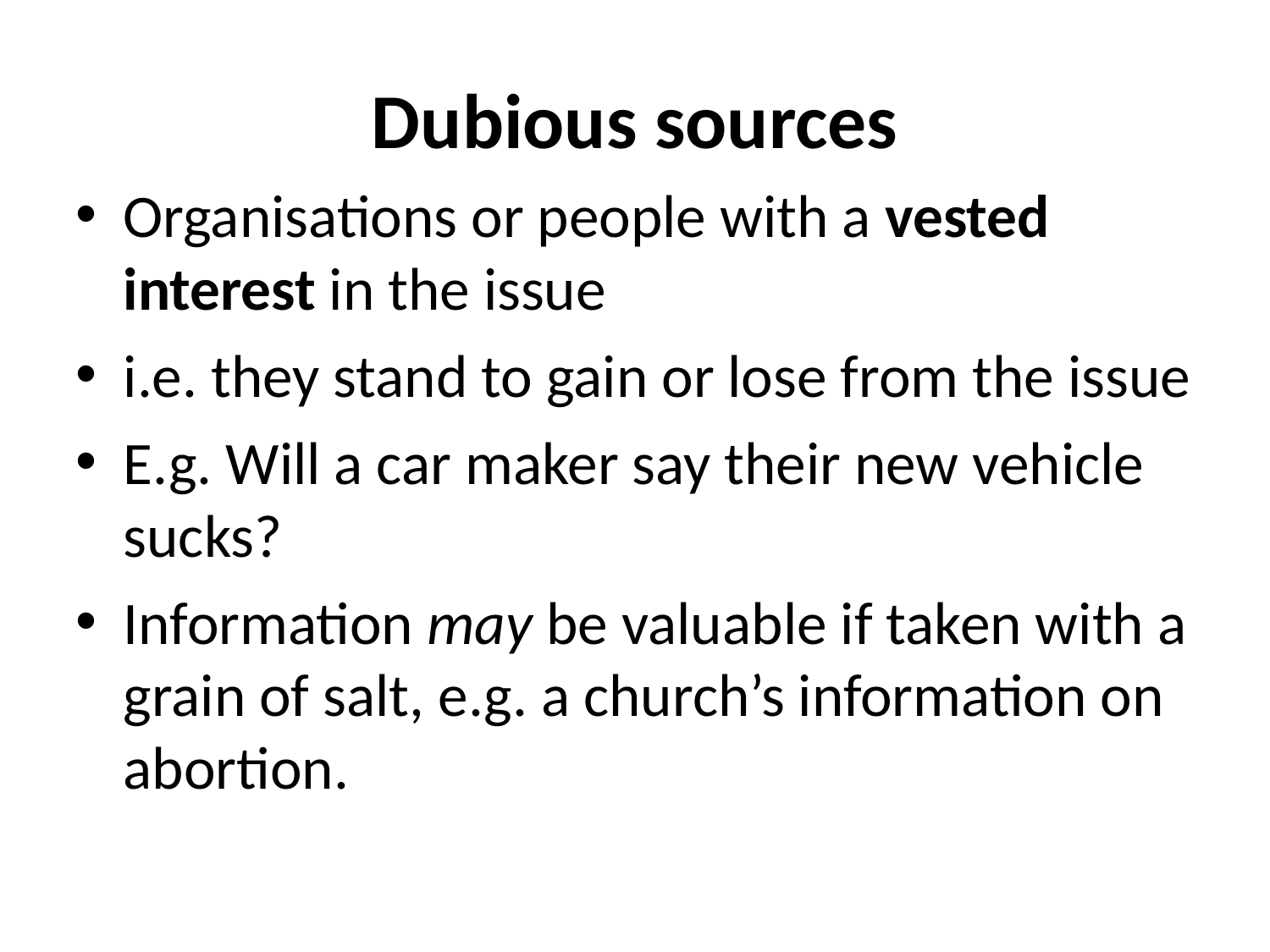

# Dubious sources
Organisations or people with a vested interest in the issue
i.e. they stand to gain or lose from the issue
E.g. Will a car maker say their new vehicle sucks?
Information may be valuable if taken with a grain of salt, e.g. a church’s information on abortion.